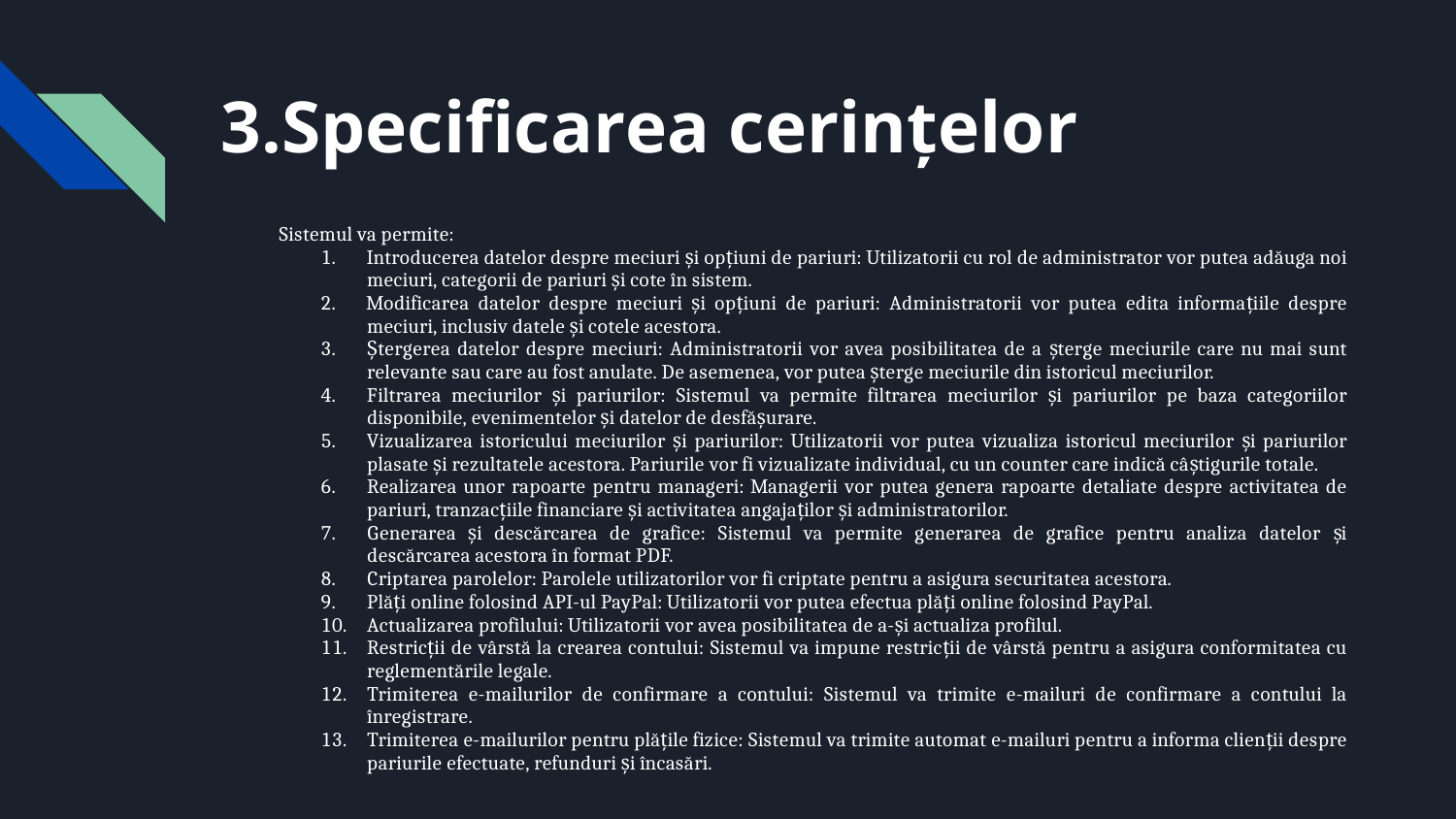

# 3.Specificarea cerințelor
Sistemul va permite:
Introducerea datelor despre meciuri și opțiuni de pariuri: Utilizatorii cu rol de administrator vor putea adăuga noi meciuri, categorii de pariuri și cote în sistem.
Modificarea datelor despre meciuri și opțiuni de pariuri: Administratorii vor putea edita informațiile despre meciuri, inclusiv datele și cotele acestora.
Ștergerea datelor despre meciuri: Administratorii vor avea posibilitatea de a șterge meciurile care nu mai sunt relevante sau care au fost anulate. De asemenea, vor putea șterge meciurile din istoricul meciurilor.
Filtrarea meciurilor și pariurilor: Sistemul va permite filtrarea meciurilor și pariurilor pe baza categoriilor disponibile, evenimentelor și datelor de desfășurare.
Vizualizarea istoricului meciurilor și pariurilor: Utilizatorii vor putea vizualiza istoricul meciurilor și pariurilor plasate și rezultatele acestora. Pariurile vor fi vizualizate individual, cu un counter care indică câștigurile totale.
Realizarea unor rapoarte pentru manageri: Managerii vor putea genera rapoarte detaliate despre activitatea de pariuri, tranzacțiile financiare și activitatea angajaților și administratorilor.
Generarea și descărcarea de grafice: Sistemul va permite generarea de grafice pentru analiza datelor și descărcarea acestora în format PDF.
Criptarea parolelor: Parolele utilizatorilor vor fi criptate pentru a asigura securitatea acestora.
Plăți online folosind API-ul PayPal: Utilizatorii vor putea efectua plăți online folosind PayPal.
Actualizarea profilului: Utilizatorii vor avea posibilitatea de a-și actualiza profilul.
Restricții de vârstă la crearea contului: Sistemul va impune restricții de vârstă pentru a asigura conformitatea cu reglementările legale.
Trimiterea e-mailurilor de confirmare a contului: Sistemul va trimite e-mailuri de confirmare a contului la înregistrare.
Trimiterea e-mailurilor pentru plățile fizice: Sistemul va trimite automat e-mailuri pentru a informa clienții despre pariurile efectuate, refunduri și încasări.